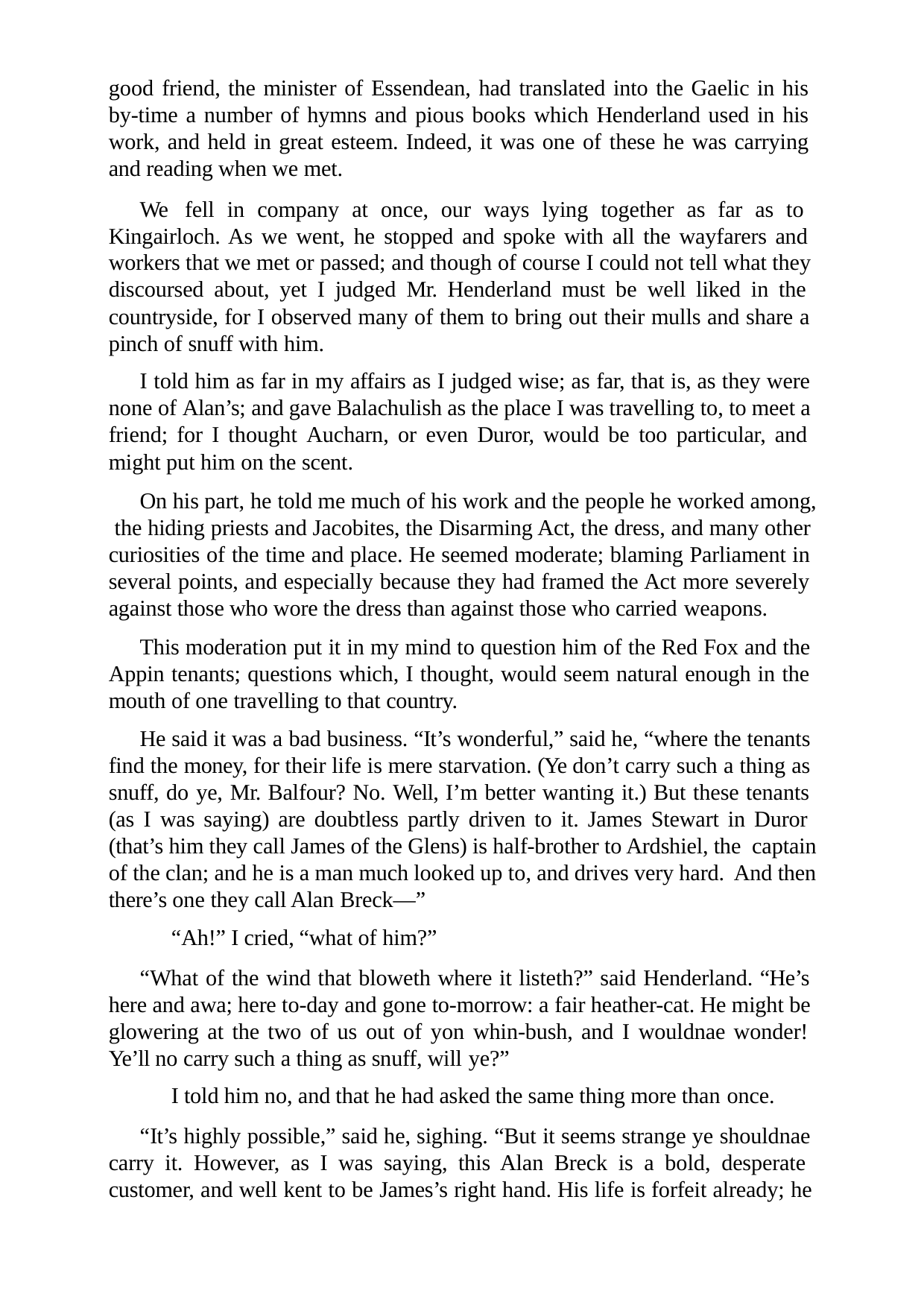

good friend, the minister of Essendean, had translated into the Gaelic in his  by-time a number of hymns and pious books which Henderland used in his  work, and held in great esteem. Indeed, it was one of these he was carrying  and reading when we met.
We fell in company at once, our ways lying together as far as to  Kingairloch. As we went, he stopped and spoke with all the wayfarers and  workers that we met or passed; and though of course I could not tell what they  discoursed about, yet I judged Mr. Henderland must be well liked in the  countryside, for I observed many of them to bring out their mulls and share a  pinch of snuff with him.
I told him as far in my affairs as I judged wise; as far, that is, as they were  none of Alan’s; and gave Balachulish as the place I was travelling to, to meet a  friend; for I thought Aucharn, or even Duror, would be too particular, and  might put him on the scent.
On his part, he told me much of his work and the people he worked among,  the hiding priests and Jacobites, the Disarming Act, the dress, and many other  curiosities of the time and place. He seemed moderate; blaming Parliament in  several points, and especially because they had framed the Act more severely  against those who wore the dress than against those who carried weapons.
This moderation put it in my mind to question him of the Red Fox and the  Appin tenants; questions which, I thought, would seem natural enough in the  mouth of one travelling to that country.
He said it was a bad business. “It’s wonderful,” said he, “where the tenants  find the money, for their life is mere starvation. (Ye don’t carry such a thing as  snuff, do ye, Mr. Balfour? No. Well, I’m better wanting it.) But these tenants  (as I was saying) are doubtless partly driven to it. James Stewart in Duror  (that’s him they call James of the Glens) is half-brother to Ardshiel, the  captain of the clan; and he is a man much looked up to, and drives very hard.  And then there’s one they call Alan Breck—”
“Ah!” I cried, “what of him?”
“What of the wind that bloweth where it listeth?” said Henderland. “He’s  here and awa; here to-day and gone to-morrow: a fair heather-cat. He might be  glowering at the two of us out of yon whin-bush, and I wouldnae wonder!  Ye’ll no carry such a thing as snuff, will ye?”
I told him no, and that he had asked the same thing more than once.
“It’s highly possible,” said he, sighing. “But it seems strange ye shouldnae  carry it. However, as I was saying, this Alan Breck is a bold, desperate  customer, and well kent to be James’s right hand. His life is forfeit already; he